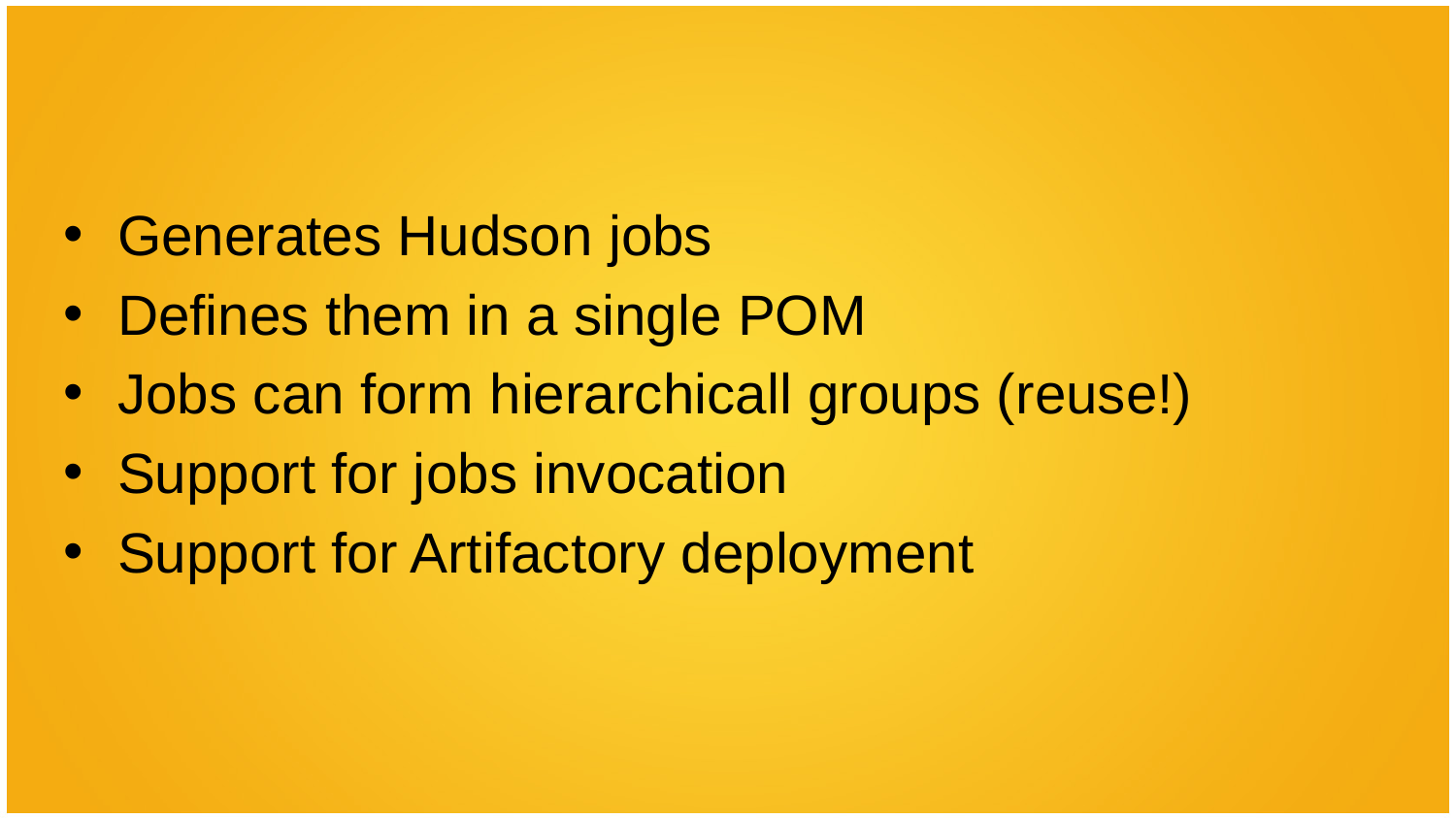

Generates Hudson jobs
Defines them in a single POM
Jobs can form hierarchicall groups (reuse!)
Support for jobs invocation
Support for Artifactory deployment